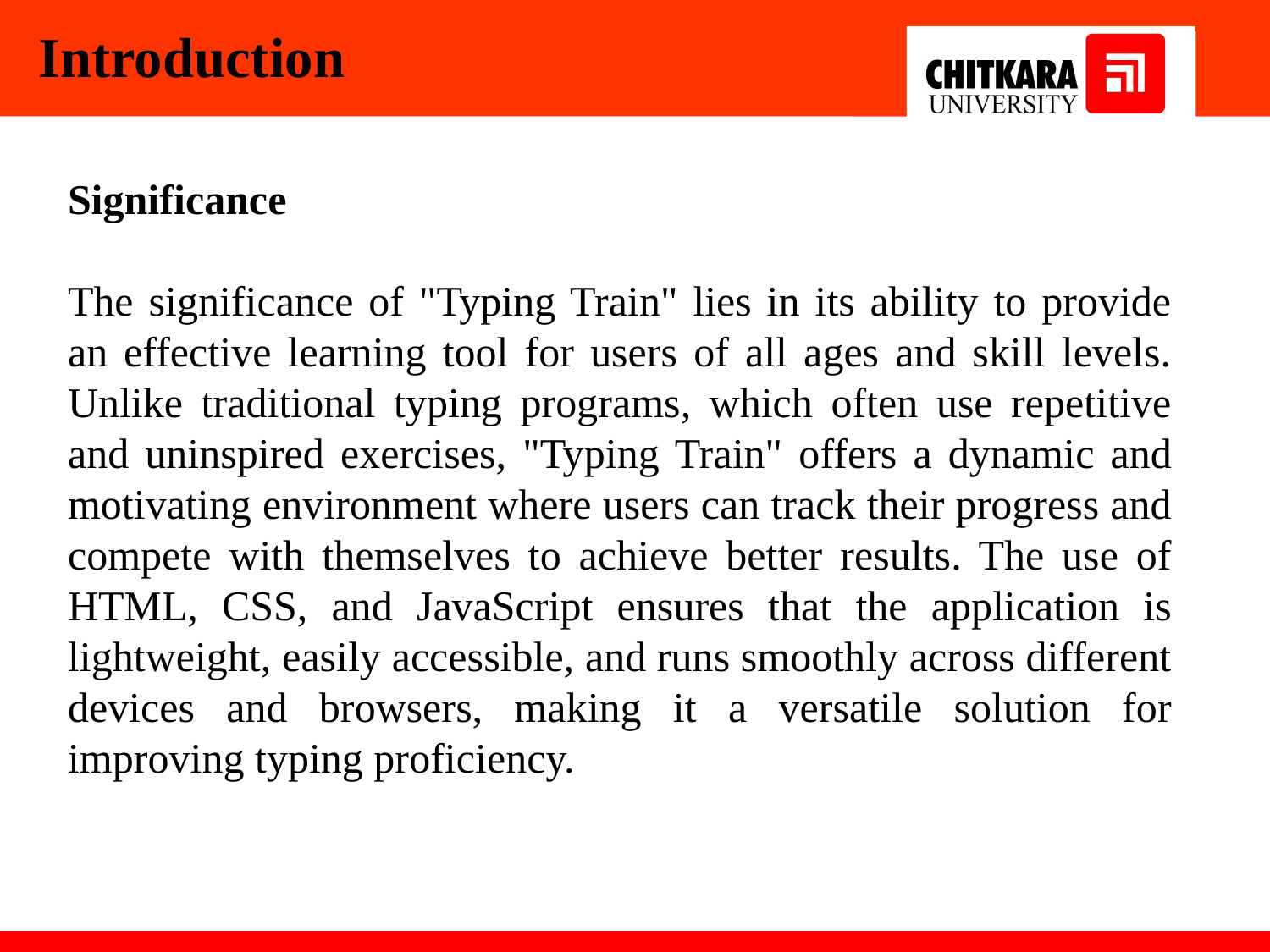

Introduction
Significance

The significance of "Typing Train" lies in its ability to provide an effective learning tool for users of all ages and skill levels. Unlike traditional typing programs, which often use repetitive and uninspired exercises, "Typing Train" offers a dynamic and motivating environment where users can track their progress and compete with themselves to achieve better results. The use of HTML, CSS, and JavaScript ensures that the application is lightweight, easily accessible, and runs smoothly across different devices and browsers, making it a versatile solution for improving typing proficiency.